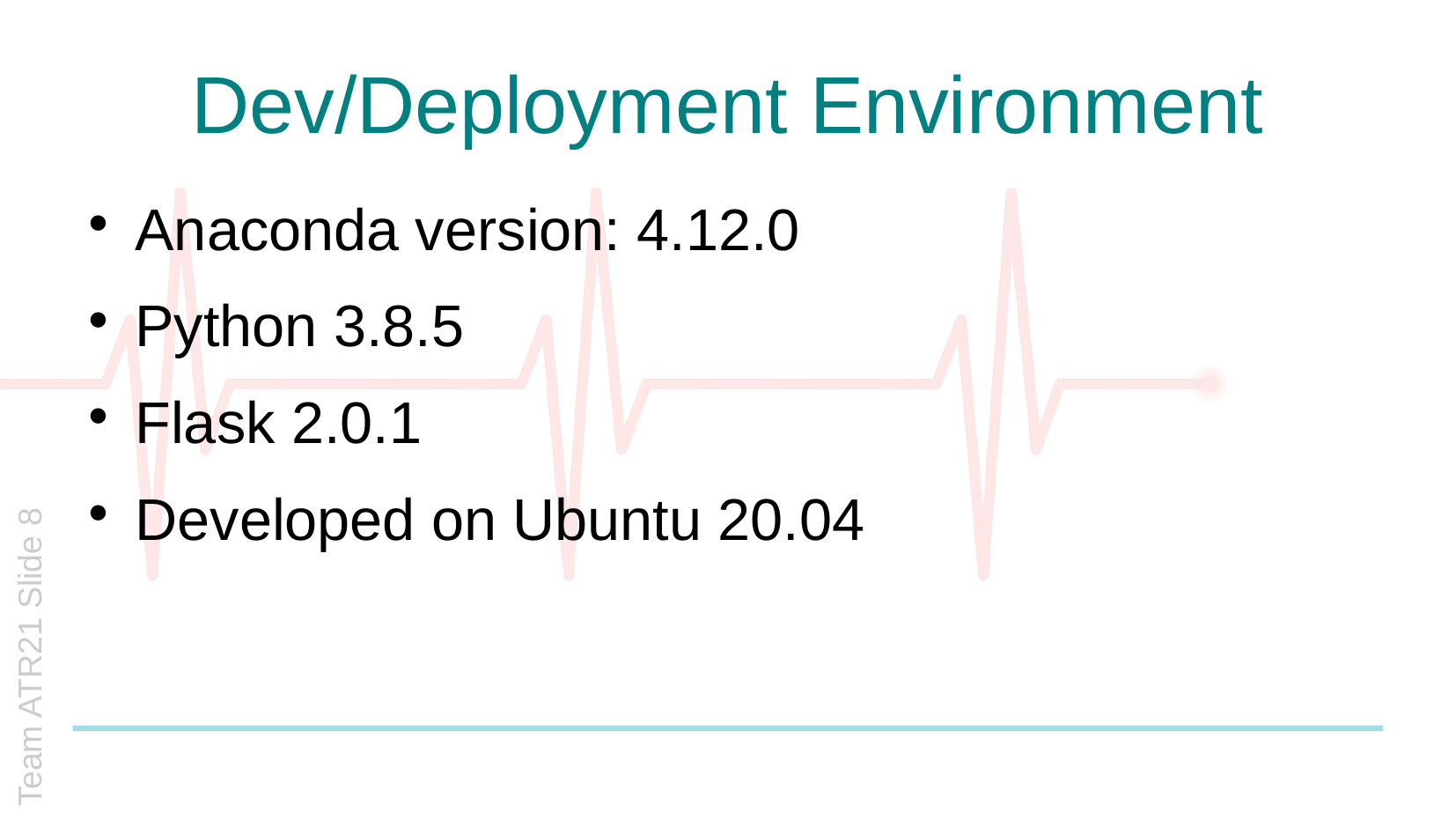

Dev/Deployment Environment
Anaconda version: 4.12.0
Python 3.8.5
Flask 2.0.1
Developed on Ubuntu 20.04
Team ATR21 Slide 8